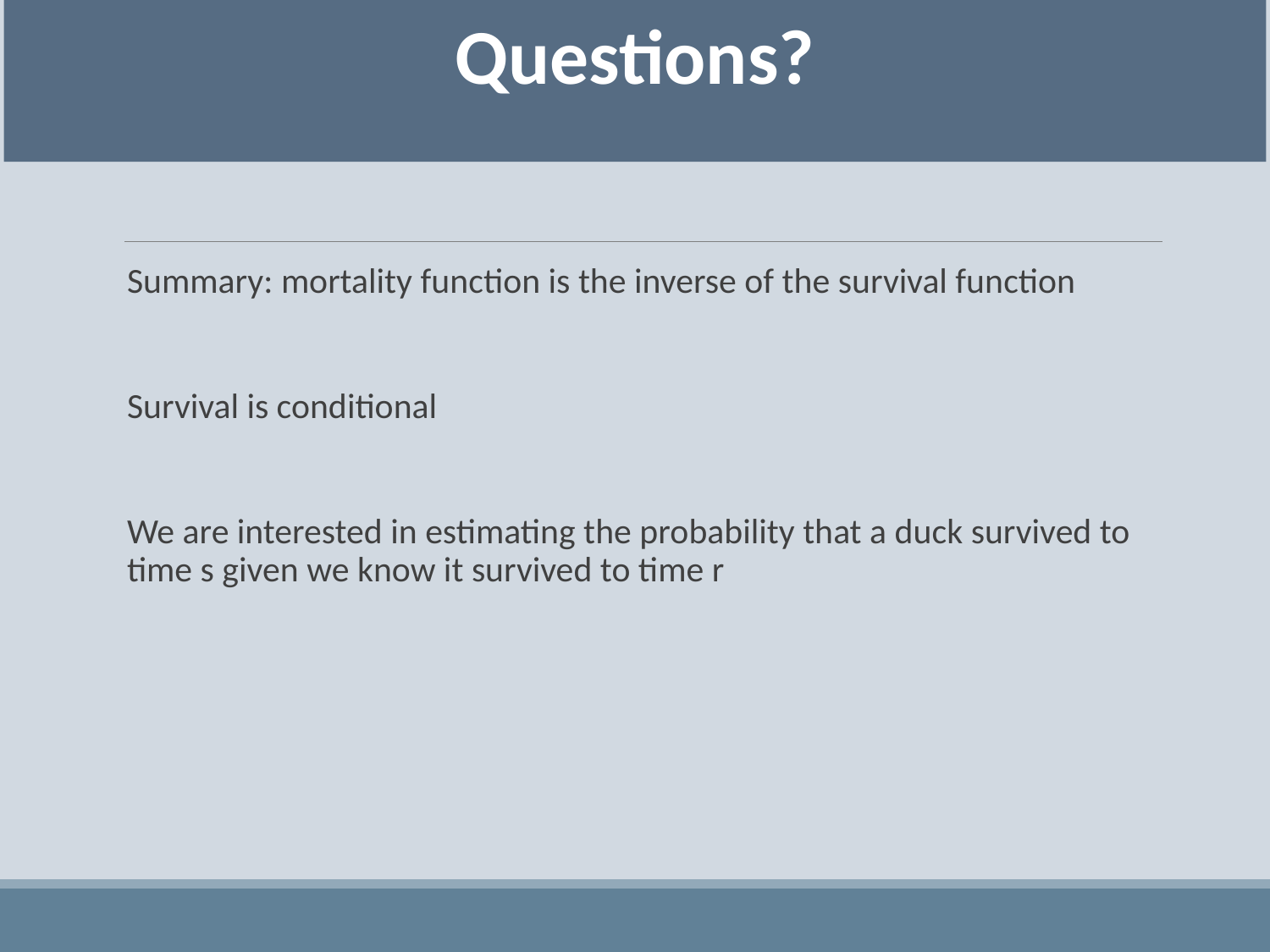

Questions?
Summary: mortality function is the inverse of the survival function

Survival is conditional

We are interested in estimating the probability that a duck survived to time s given we know it survived to time r